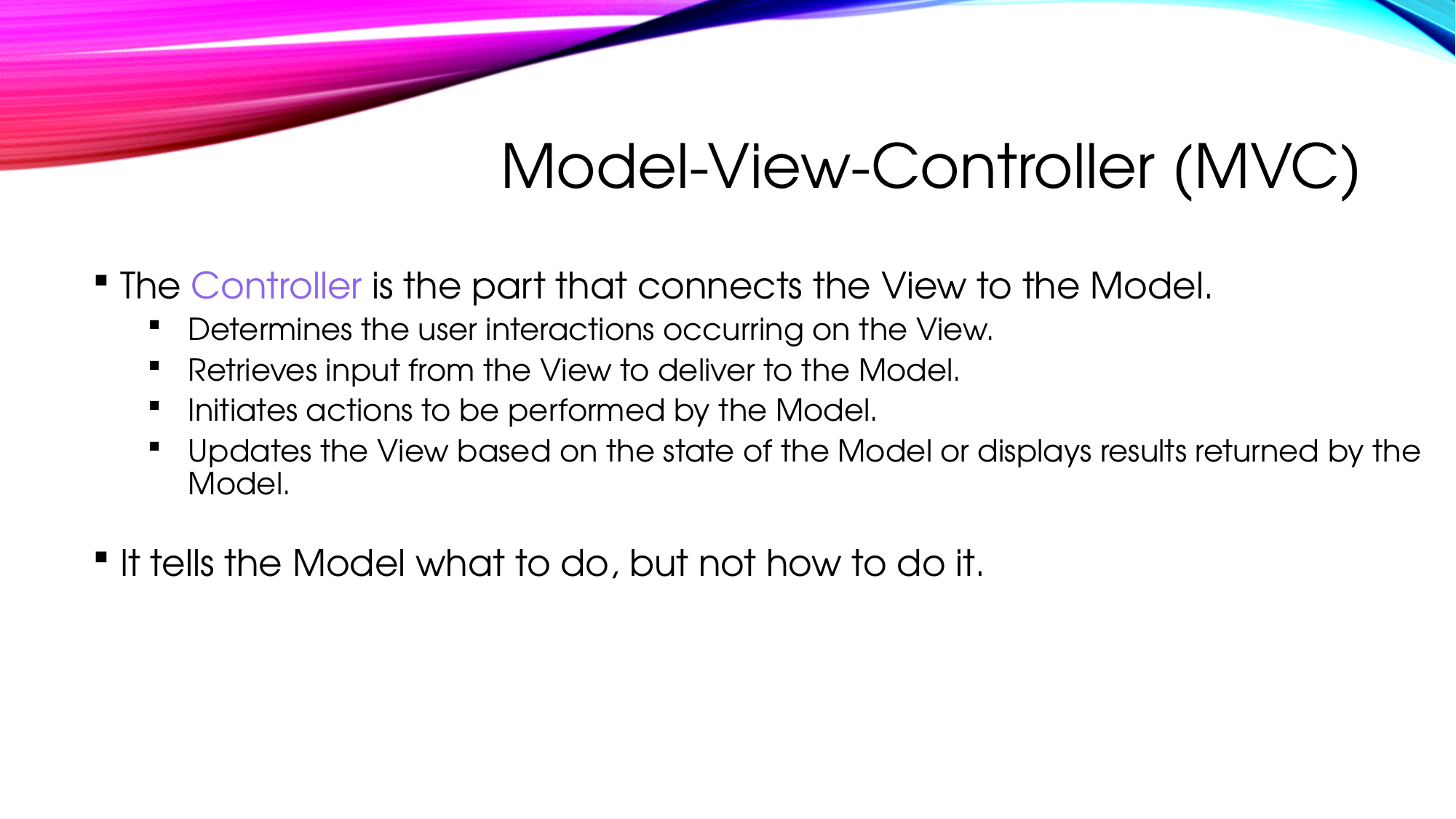

# Model-View-Controller (MVC)
The Controller is the part that connects the View to the Model.
Determines the user interactions occurring on the View.
Retrieves input from the View to deliver to the Model.
Initiates actions to be performed by the Model.
Updates the View based on the state of the Model or displays results returned by the Model.

It tells the Model what to do, but not how to do it.